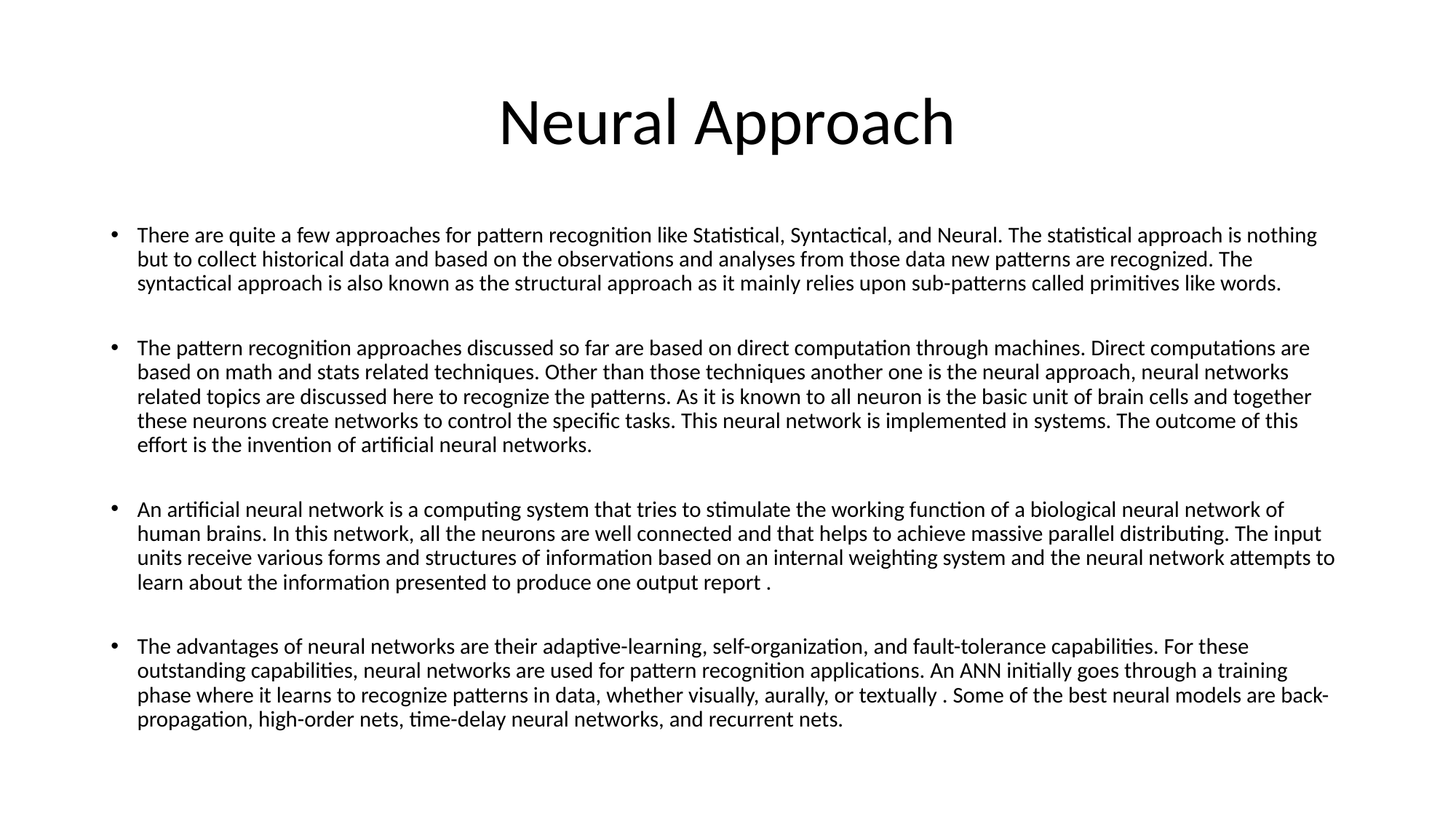

# Neural Approach
There are quite a few approaches for pattern recognition like Statistical, Syntactical, and Neural. The statistical approach is nothing but to collect historical data and based on the observations and analyses from those data new patterns are recognized. The syntactical approach is also known as the structural approach as it mainly relies upon sub-patterns called primitives like words.

The pattern recognition approaches discussed so far are based on direct computation through machines. Direct computations are based on math and stats related techniques. Other than those techniques another one is the neural approach, neural networks related topics are discussed here to recognize the patterns. As it is known to all neuron is the basic unit of brain cells and together these neurons create networks to control the specific tasks. This neural network is implemented in systems. The outcome of this effort is the invention of artificial neural networks.

An artificial neural network is a computing system that tries to stimulate the working function of a biological neural network of human brains. In this network, all the neurons are well connected and that helps to achieve massive parallel distributing. The input units receive various forms and structures of information based on an internal weighting system and the neural network attempts to learn about the information presented to produce one output report .

The advantages of neural networks are their adaptive-learning, self-organization, and fault-tolerance capabilities. For these outstanding capabilities, neural networks are used for pattern recognition applications. An ANN initially goes through a training phase where it learns to recognize patterns in data, whether visually, aurally, or textually . Some of the best neural models are back-propagation, high-order nets, time-delay neural networks, and recurrent nets.